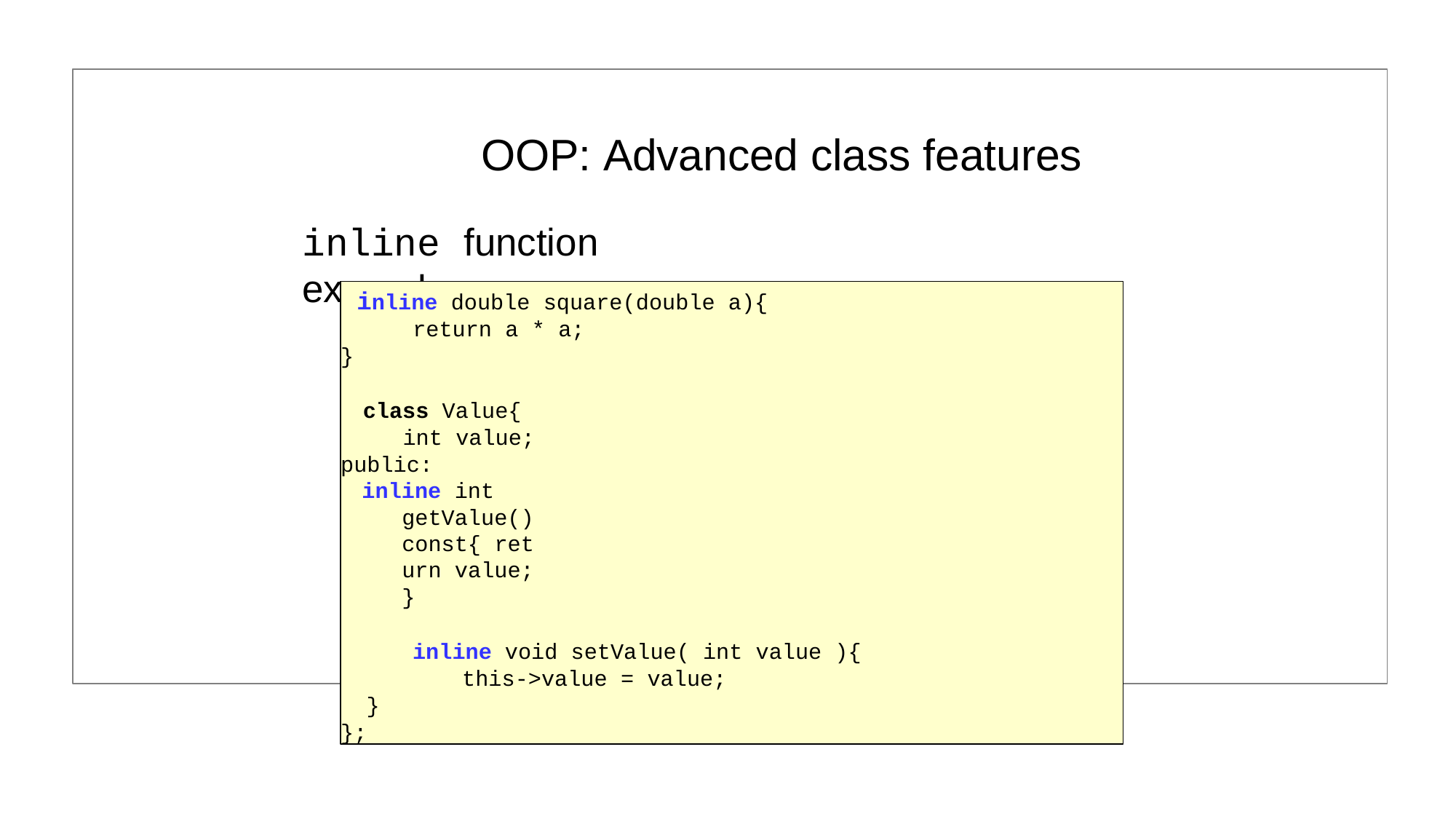

# OOP: Advanced class features
inline function examples
inline double square(double a){  return a * a;
}

class Value{  int value;
public:
inline int getValue()const{ return value; }

inline void setValue( int value ){  this->value = value;
}
};